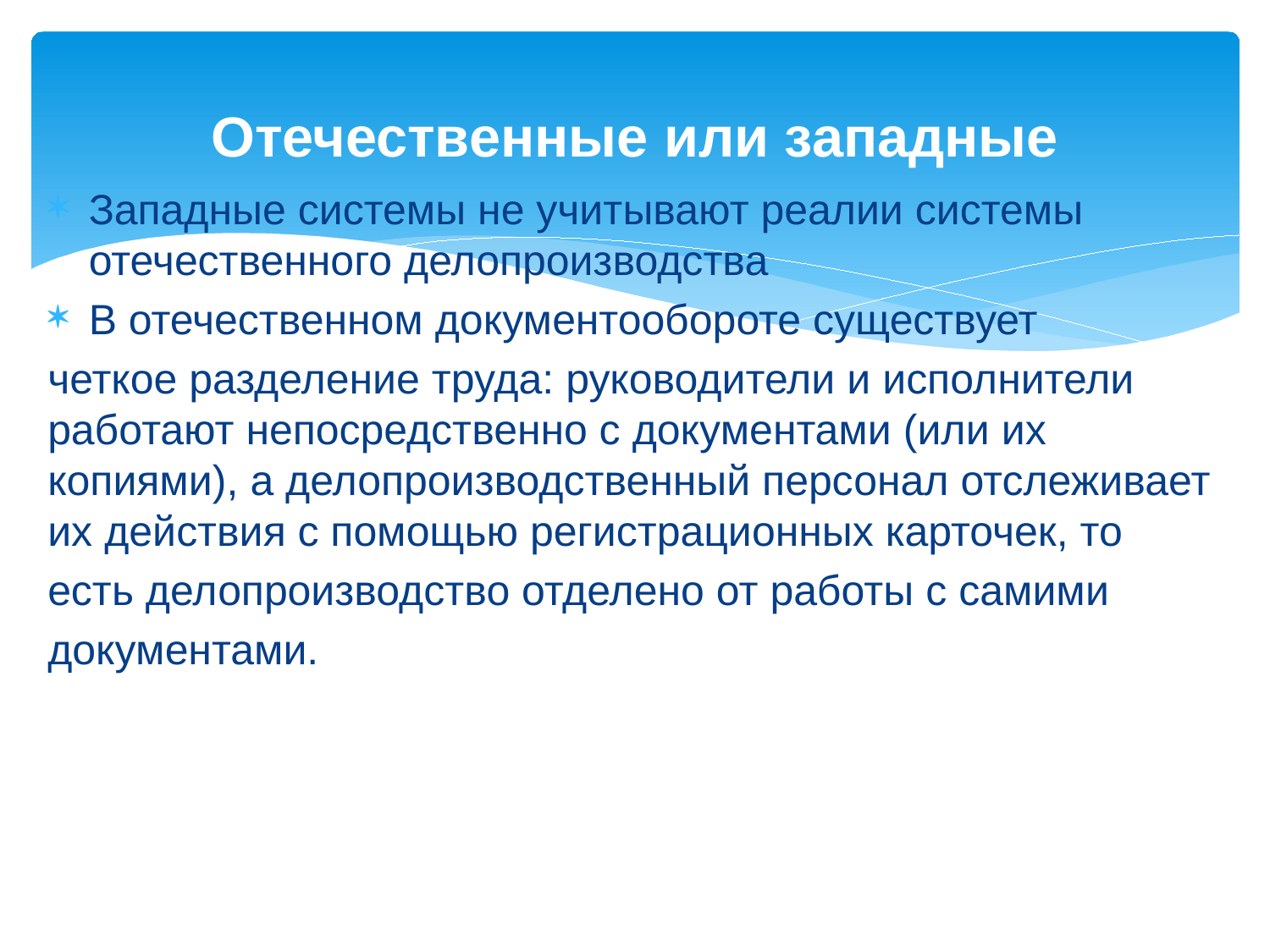

# Отечественные или западные
Западные системы не учитывают реалии системы отечественного делопроизводства
В отечественном документообороте существует
четкое разделение труда: руководители и исполнители работают непосредственно с документами (или их копиями), а делопроизводственный персонал отслеживает их действия с помощью регистрационных карточек, то
есть делопроизводство отделено от работы с самими
документами.